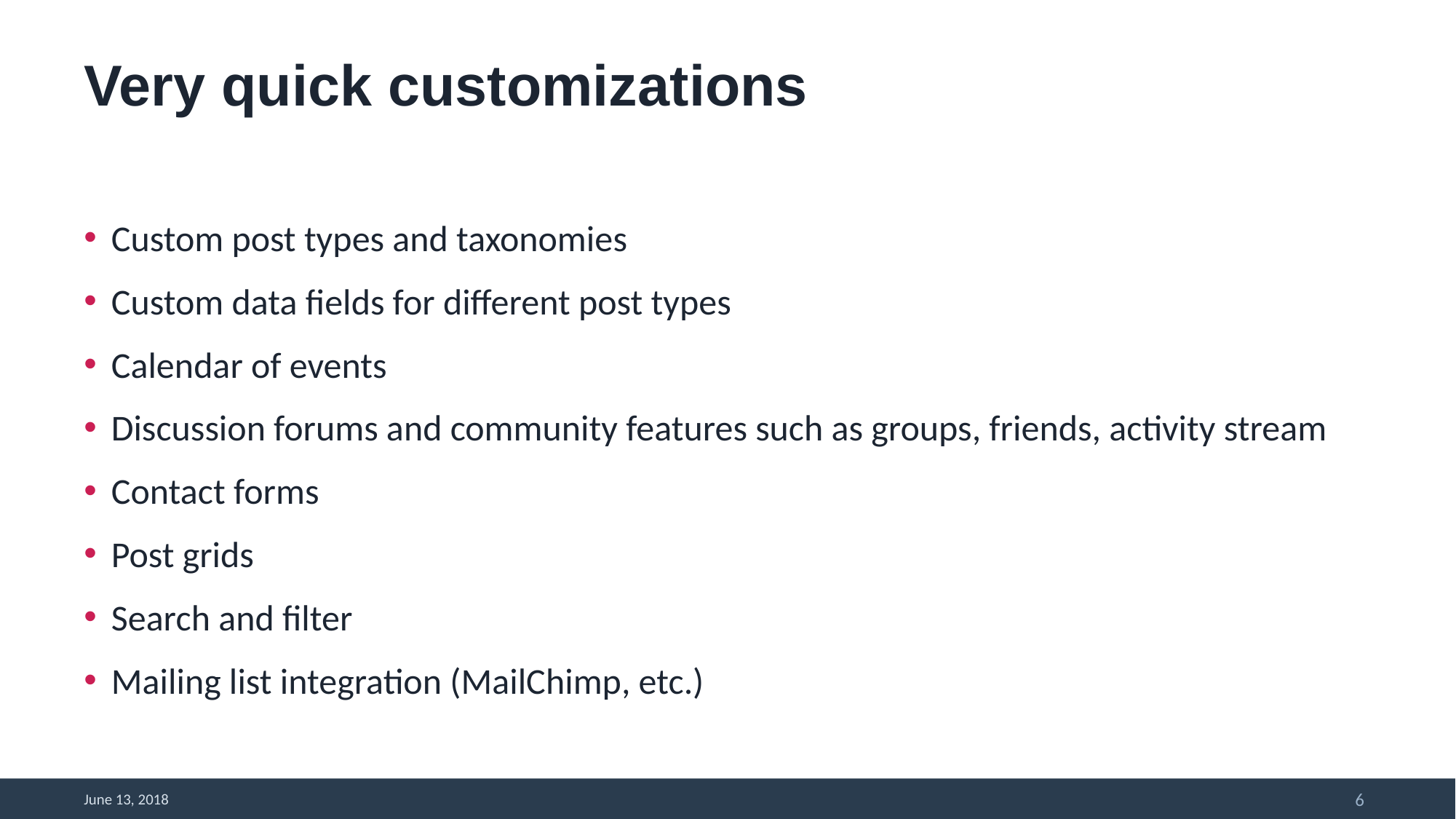

# Very quick customizations
Custom post types and taxonomies
Custom data fields for different post types
Calendar of events
Discussion forums and community features such as groups, friends, activity stream
Contact forms
Post grids
Search and filter
Mailing list integration (MailChimp, etc.)

6
June 13, 2018